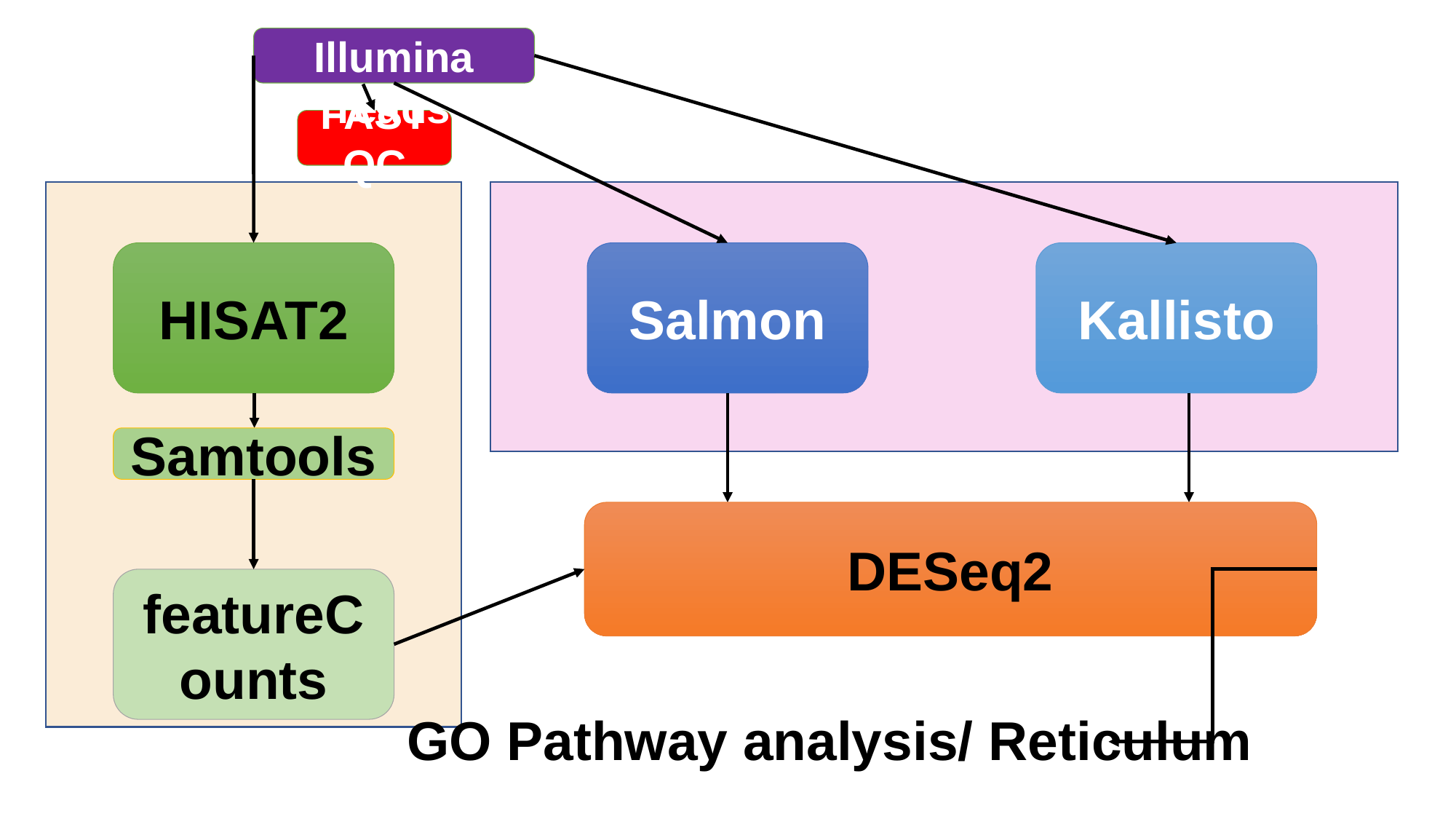

Raw Illumina reads
FASTQC

HISAT2
Salmon
Kallisto
Samtools
DESeq2
featureCounts
GO Pathway analysis/ Reticulum